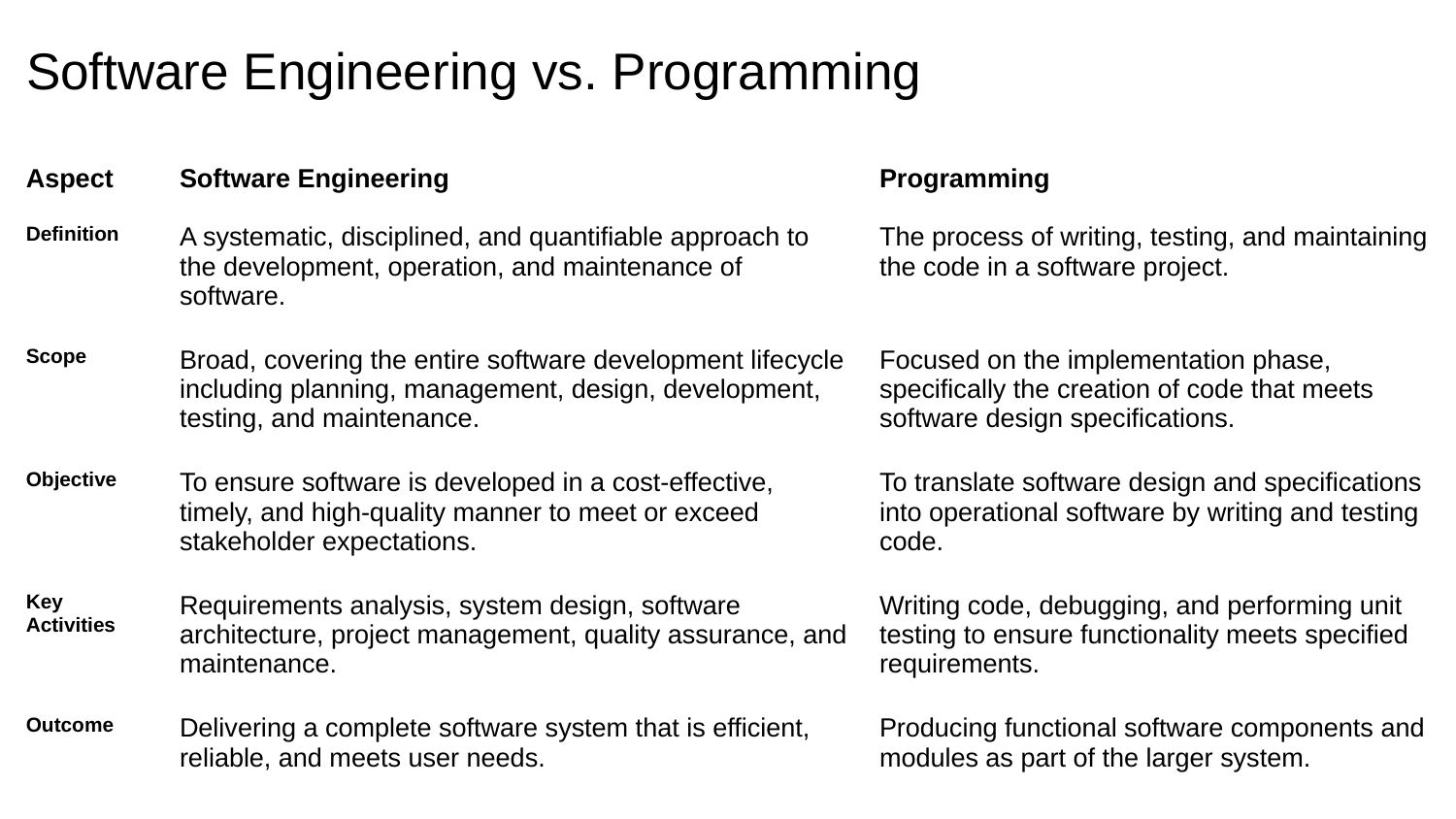

# Software Engineering vs. Programming
| Aspect | Software Engineering | Programming |
| --- | --- | --- |
| Definition | A systematic, disciplined, and quantifiable approach to the development, operation, and maintenance of software. | The process of writing, testing, and maintaining the code in a software project. |
| Scope | Broad, covering the entire software development lifecycle including planning, management, design, development, testing, and maintenance. | Focused on the implementation phase, specifically the creation of code that meets software design specifications. |
| Objective | To ensure software is developed in a cost-effective, timely, and high-quality manner to meet or exceed stakeholder expectations. | To translate software design and specifications into operational software by writing and testing code. |
| Key Activities | Requirements analysis, system design, software architecture, project management, quality assurance, and maintenance. | Writing code, debugging, and performing unit testing to ensure functionality meets specified requirements. |
| Outcome | Delivering a complete software system that is efficient, reliable, and meets user needs. | Producing functional software components and modules as part of the larger system. |